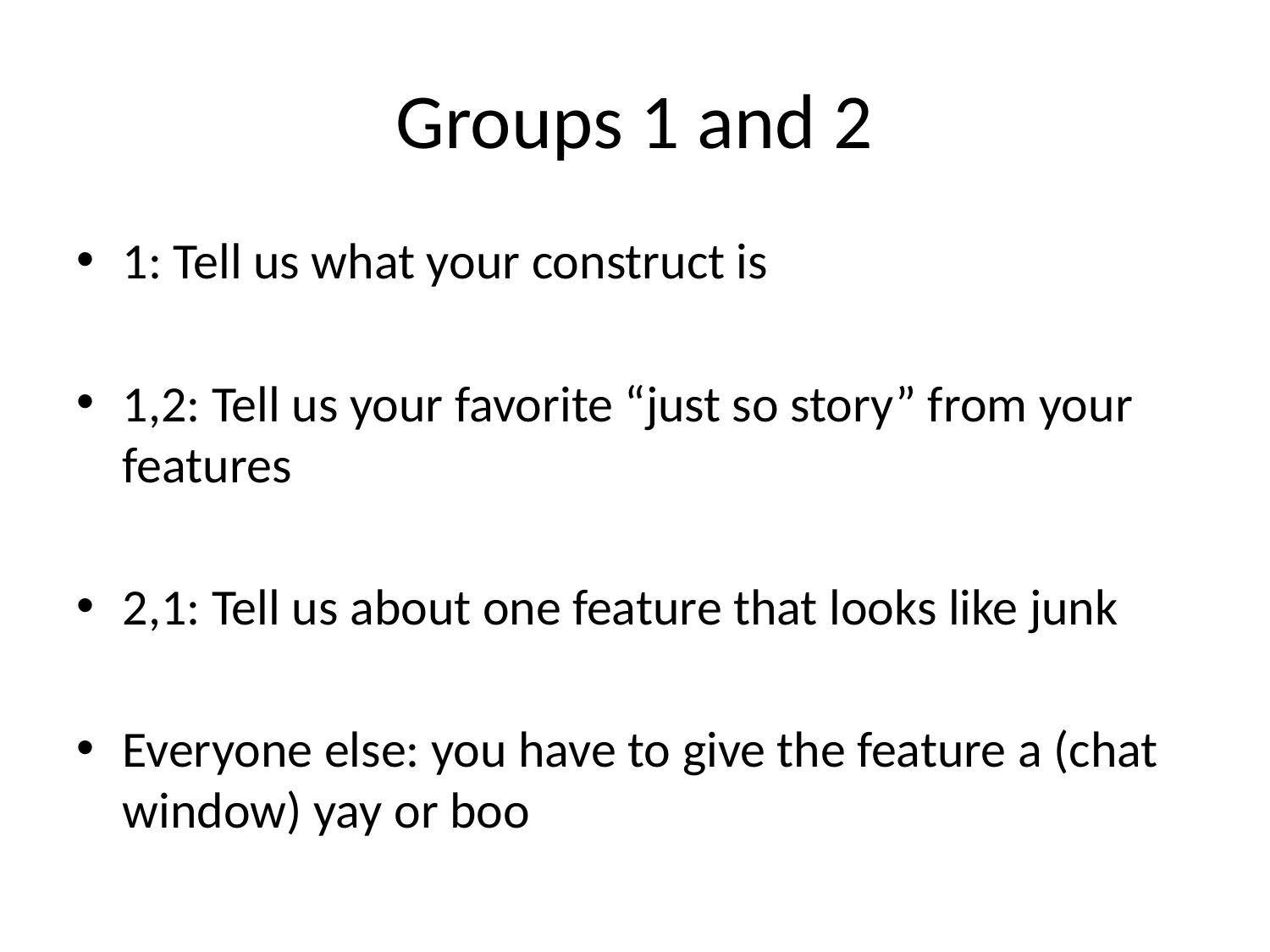

# Groups 1 and 2
1: Tell us what your construct is

1,2: Tell us your favorite “just so story” from your features

2,1: Tell us about one feature that looks like junk

Everyone else: you have to give the feature a (chat window) yay or boo